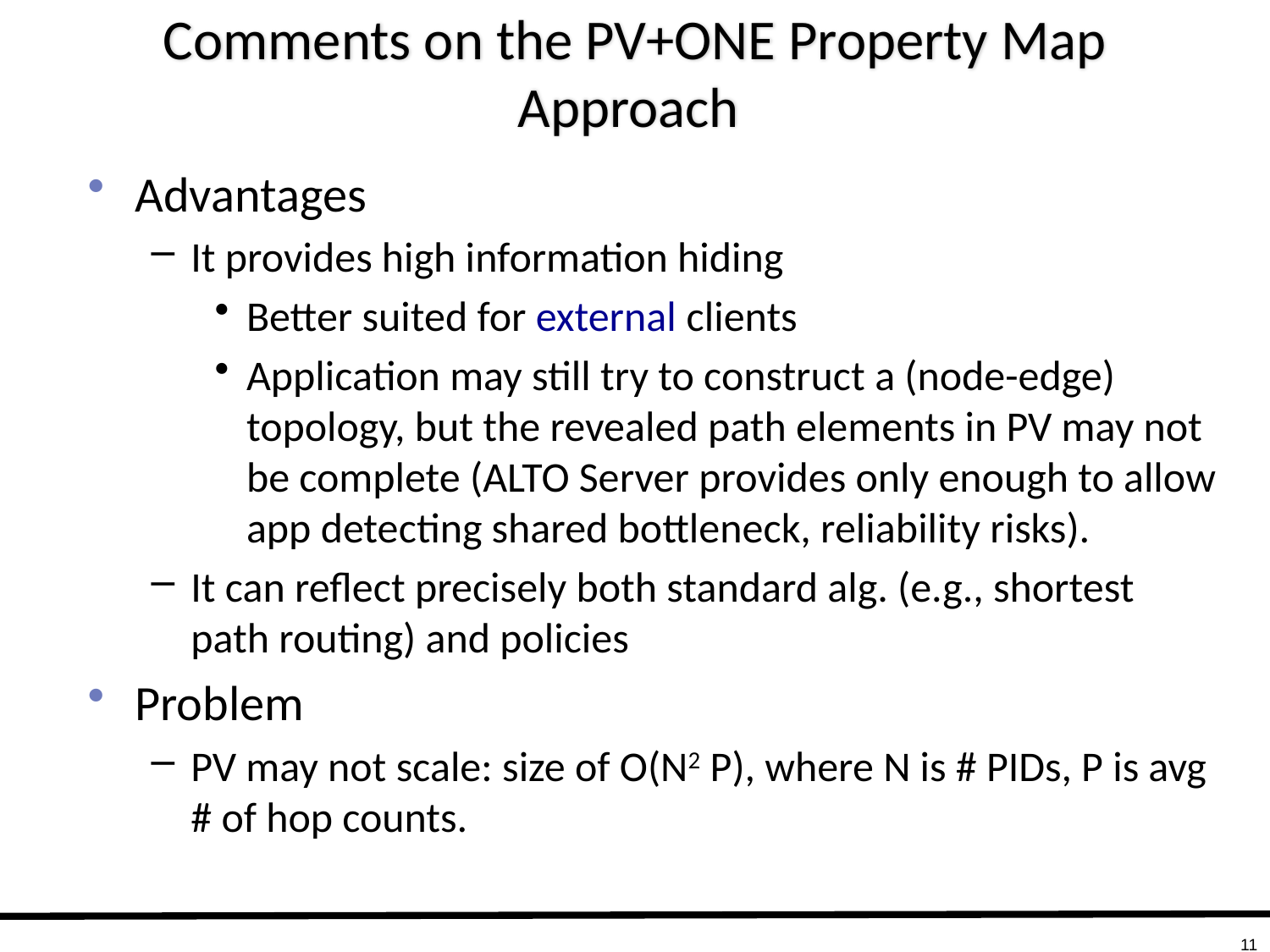

# Comments on the PV+ONE Property Map Approach
Advantages
It provides high information hiding
Better suited for external clients
Application may still try to construct a (node-edge) topology, but the revealed path elements in PV may not be complete (ALTO Server provides only enough to allow app detecting shared bottleneck, reliability risks).
It can reflect precisely both standard alg. (e.g., shortest path routing) and policies
Problem
PV may not scale: size of O(N2 P), where N is # PIDs, P is avg # of hop counts.
11